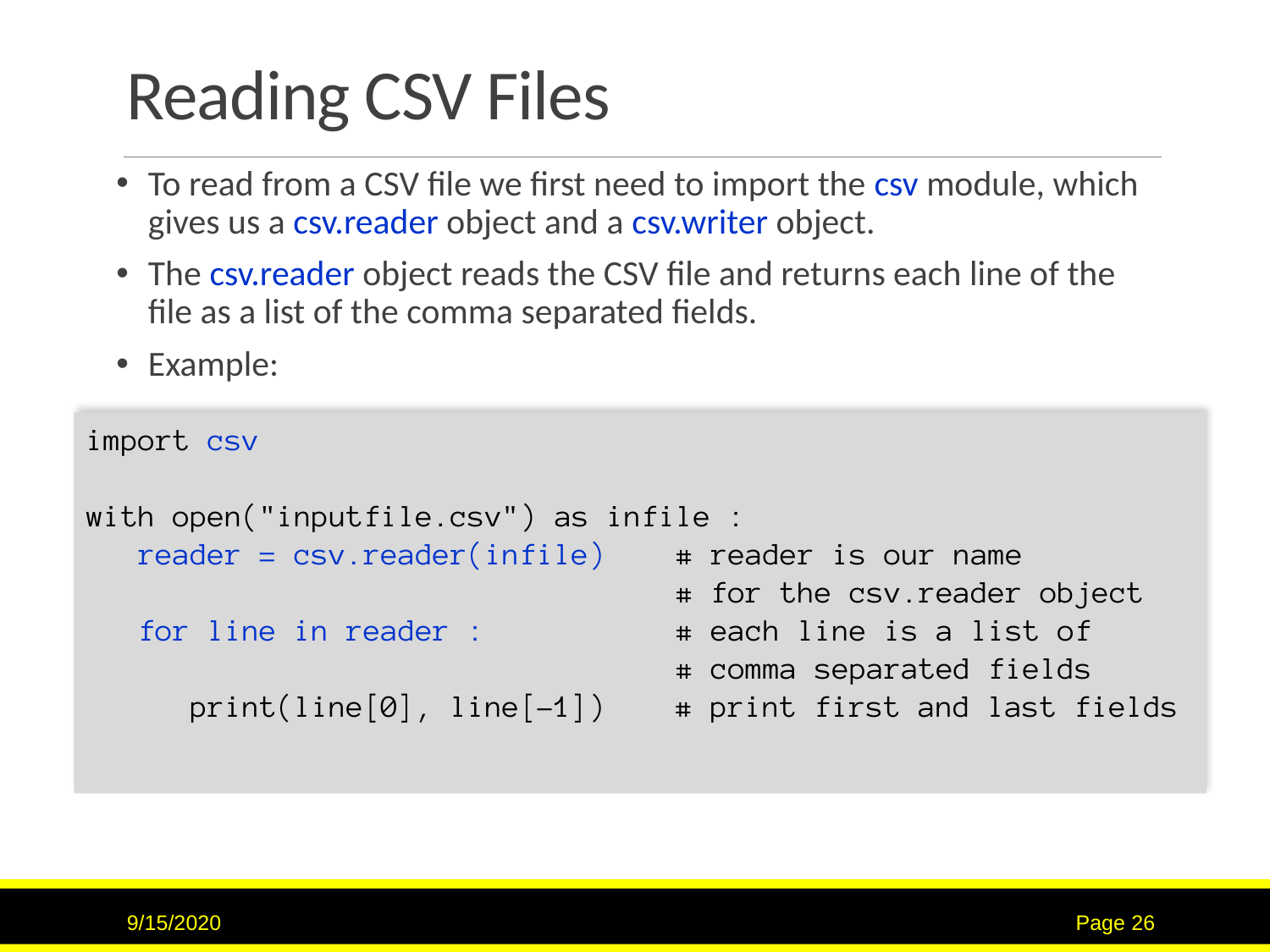

# Reading CSV Files
To read from a CSV file we first need to import the csv module, which gives us a csv.reader object and a csv.writer object.
The csv.reader object reads the CSV file and returns each line of the file as a list of the comma separated fields.
Example:
import csv

with open("inputfile.csv") as infile :
   reader = csv.reader(infile)    # reader is our name
                                  # for the csv.reader object
   for line in reader :           # each line is a list of
                                  # comma separated fields
      print(line[0], line[-1])    # print first and last fields
9/15/2020
Page 26